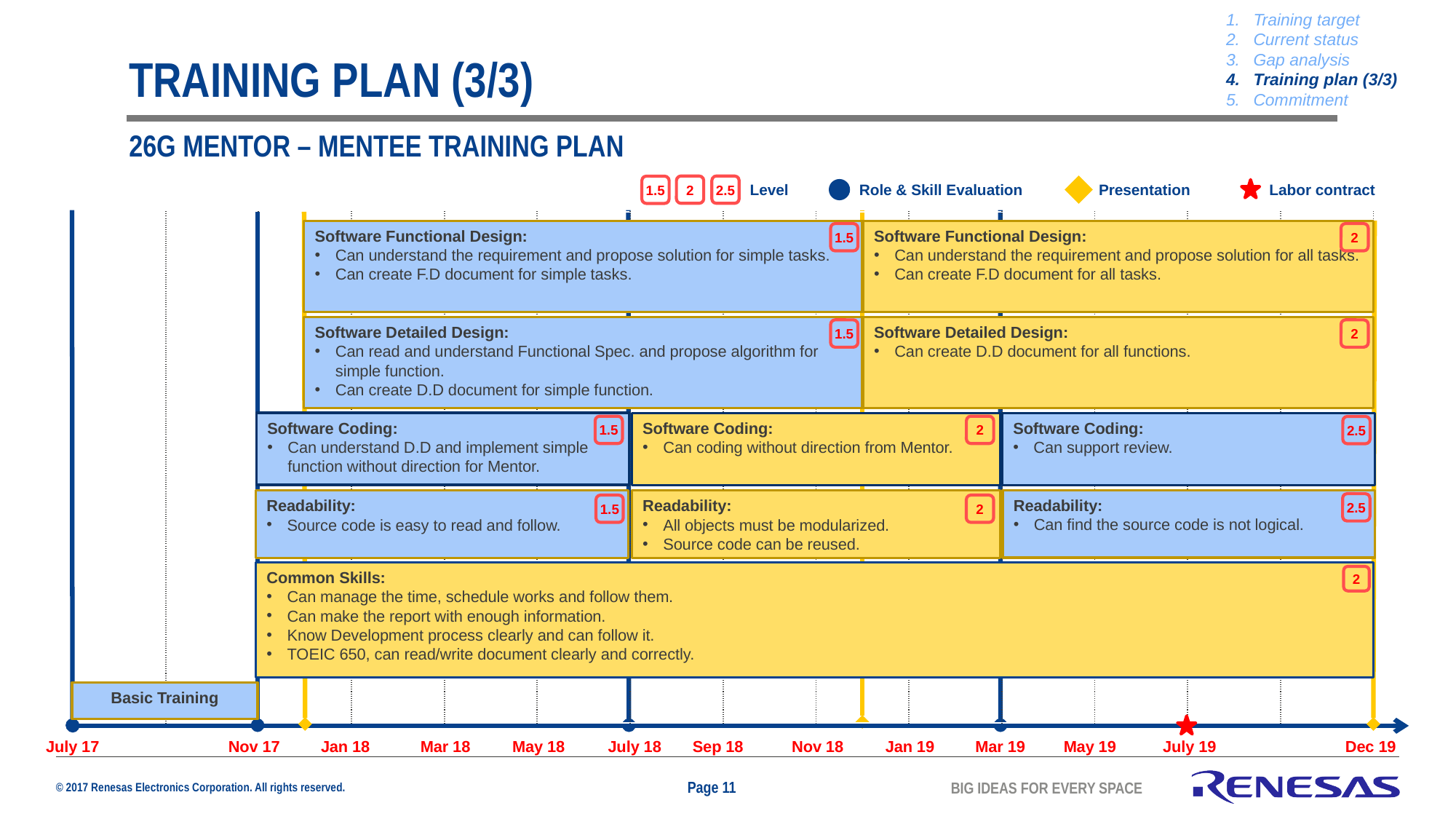

Training target
Current status
Gap analysis
Training plan (3/3)
Commitment
# TRAINING PLAN (3/3)
26g mentor – mentee training plan

Labor contract
Presentation
Level
Role & Skill Evaluation
2
1.5

2.5
|  |  |  |  |  |  |  |  |  |  |  |  |  |  |
| --- | --- | --- | --- | --- | --- | --- | --- | --- | --- | --- | --- | --- | --- |
Software Functional Design:
Can understand the requirement and propose solution for simple tasks.
Can create F.D document for simple tasks.
1.5
Software Functional Design:
Can understand the requirement and propose solution for all tasks.
Can create F.D document for all tasks.
2
Software Detailed Design:
Can read and understand Functional Spec. and propose algorithm for simple function.
Can create D.D document for simple function.
1.5
Software Detailed Design:
Can create D.D document for all functions.
2
Software Coding:
Can understand D.D and implement simple function without direction for Mentor.
1.5
Software Coding:
Can coding without direction from Mentor.
Readability:
Source code is easy to read and follow.
1.5
Readability:
All objects must be modularized.
Source code can be reused.
2
2
Software Coding:
Can support review.
2.5
Readability:
Can find the source code is not logical.
2.5
Common Skills:
Can manage the time, schedule works and follow them.
Can make the report with enough information.
Know Development process clearly and can follow it.
TOEIC 650, can read/write document clearly and correctly.

2
Basic Training

July 17
Nov 17
Jan 18
Mar 18
May 18
Jan 19
Mar 19
Dec 19
July 18
Sep 18
Nov 18
May 19
July 19
Page 11